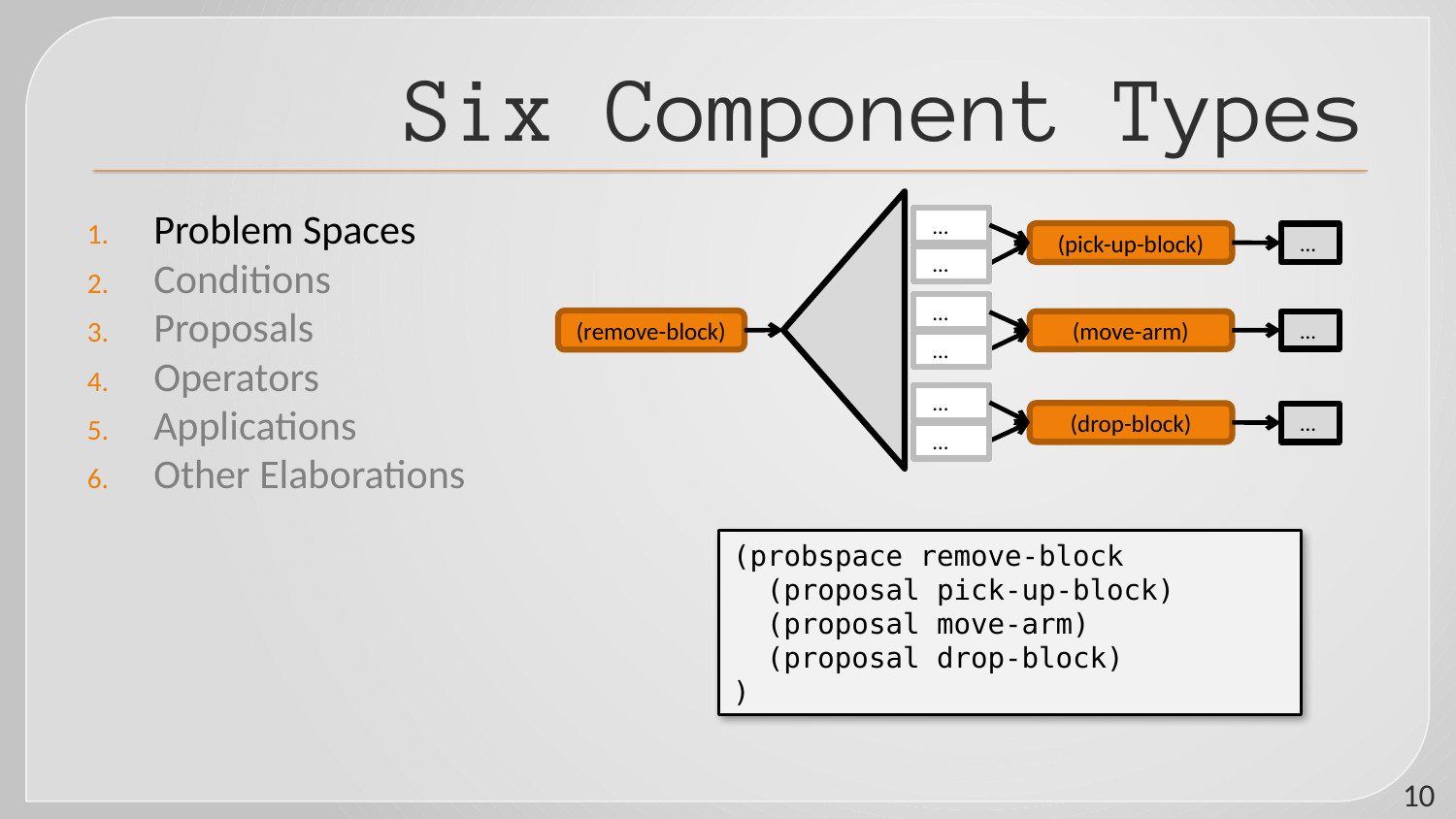

# Six Component Types
 …
(pick-up-block)
 …
 …

 …
(remove-block)
(move-arm)
 …
 …
 …
(drop-block)
 …
 …
Problem Spaces
Conditions
Proposals
Operators
Applications
Other Elaborations

(probspace remove-block
  (proposal pick-up-block)
  (proposal move-arm)
  (proposal drop-block)
)
10